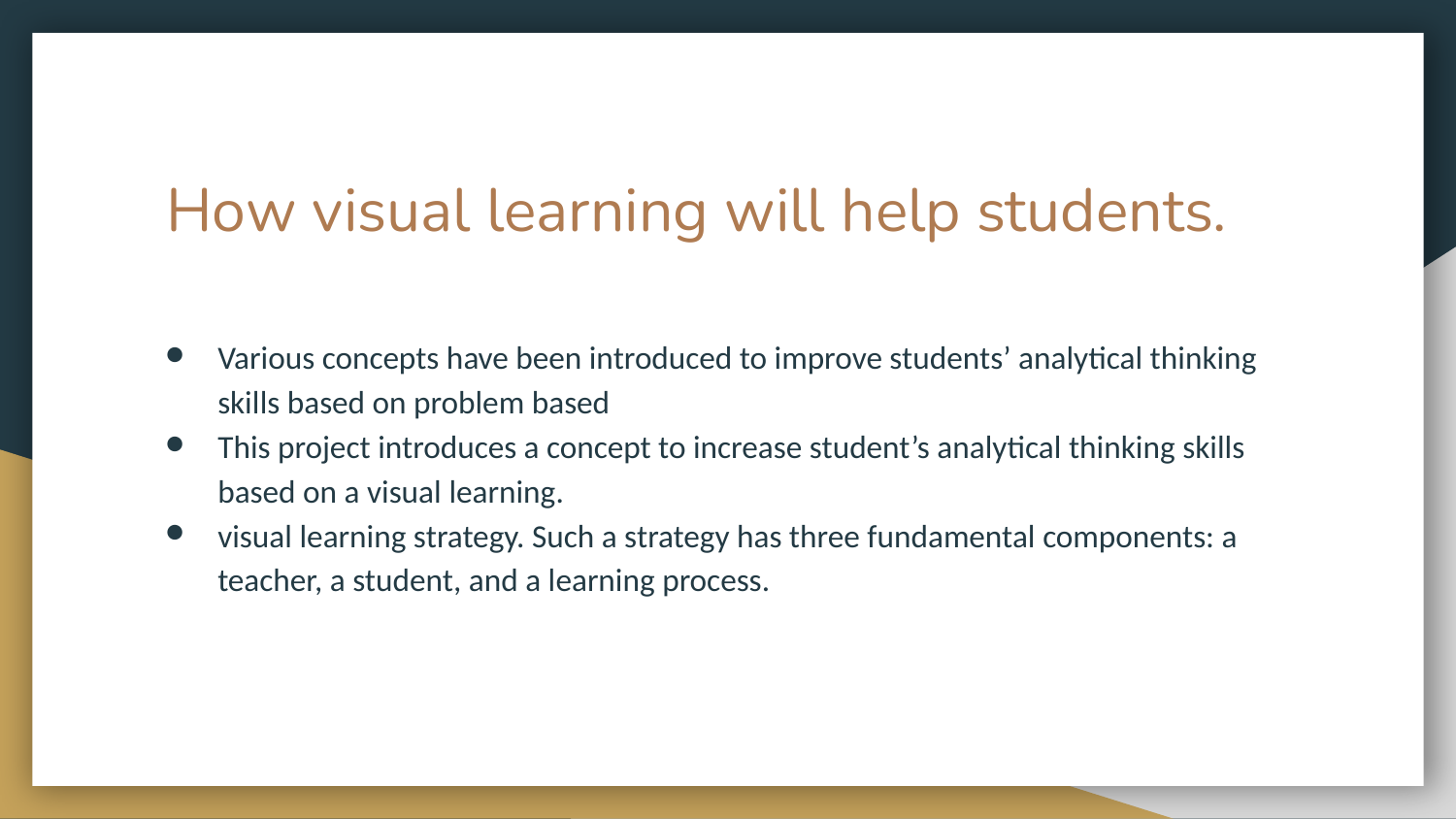

# How visual learning will help students.
Various concepts have been introduced to improve students’ analytical thinking skills based on problem based
This project introduces a concept to increase student’s analytical thinking skills based on a visual learning.
visual learning strategy. Such a strategy has three fundamental components: a teacher, a student, and a learning process.